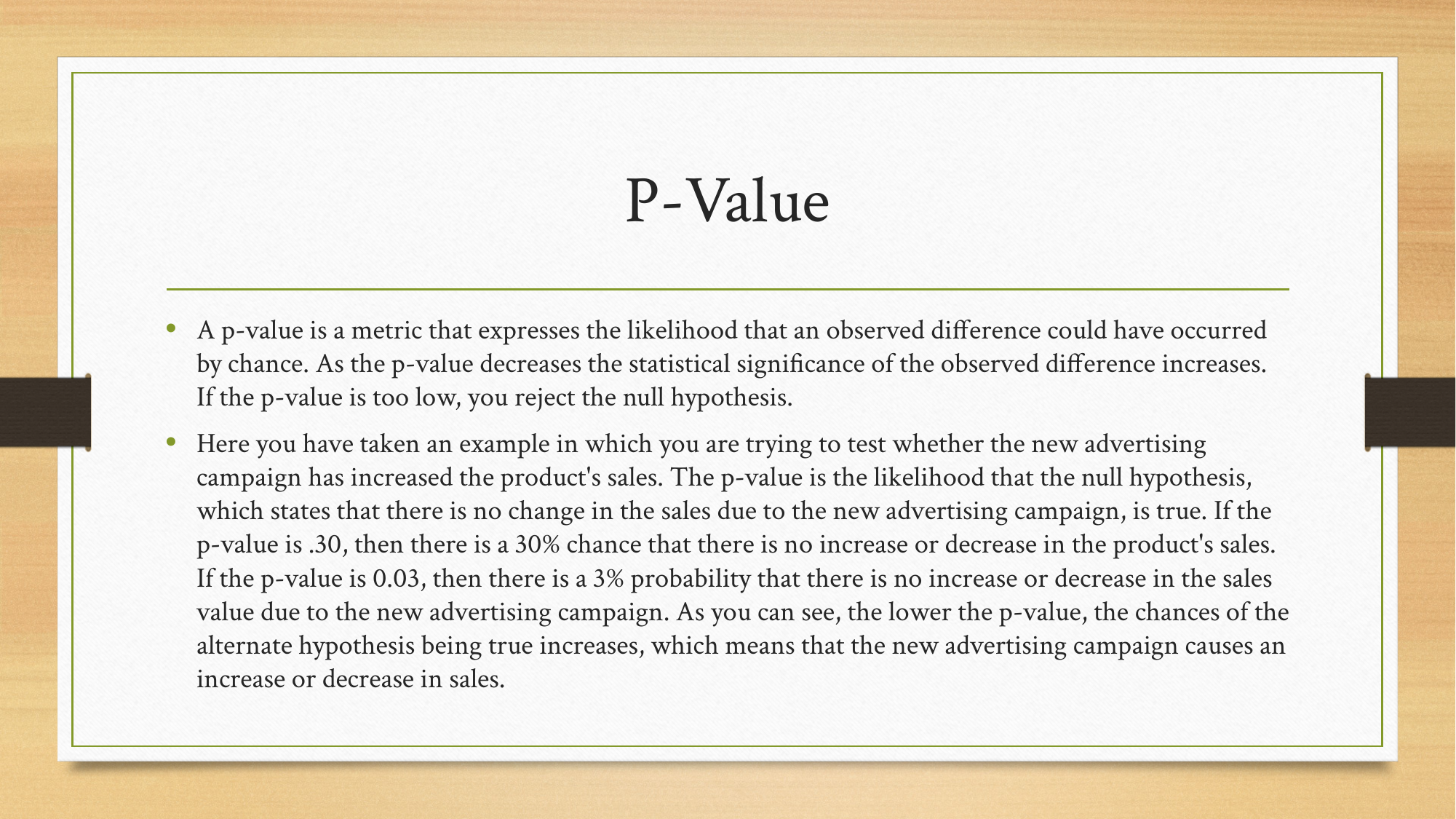

# P-Value
A p-value is a metric that expresses the likelihood that an observed difference could have occurred by chance. As the p-value decreases the statistical significance of the observed difference increases. If the p-value is too low, you reject the null hypothesis.
Here you have taken an example in which you are trying to test whether the new advertising campaign has increased the product's sales. The p-value is the likelihood that the null hypothesis, which states that there is no change in the sales due to the new advertising campaign, is true. If the p-value is .30, then there is a 30% chance that there is no increase or decrease in the product's sales.  If the p-value is 0.03, then there is a 3% probability that there is no increase or decrease in the sales value due to the new advertising campaign. As you can see, the lower the p-value, the chances of the alternate hypothesis being true increases, which means that the new advertising campaign causes an increase or decrease in sales.